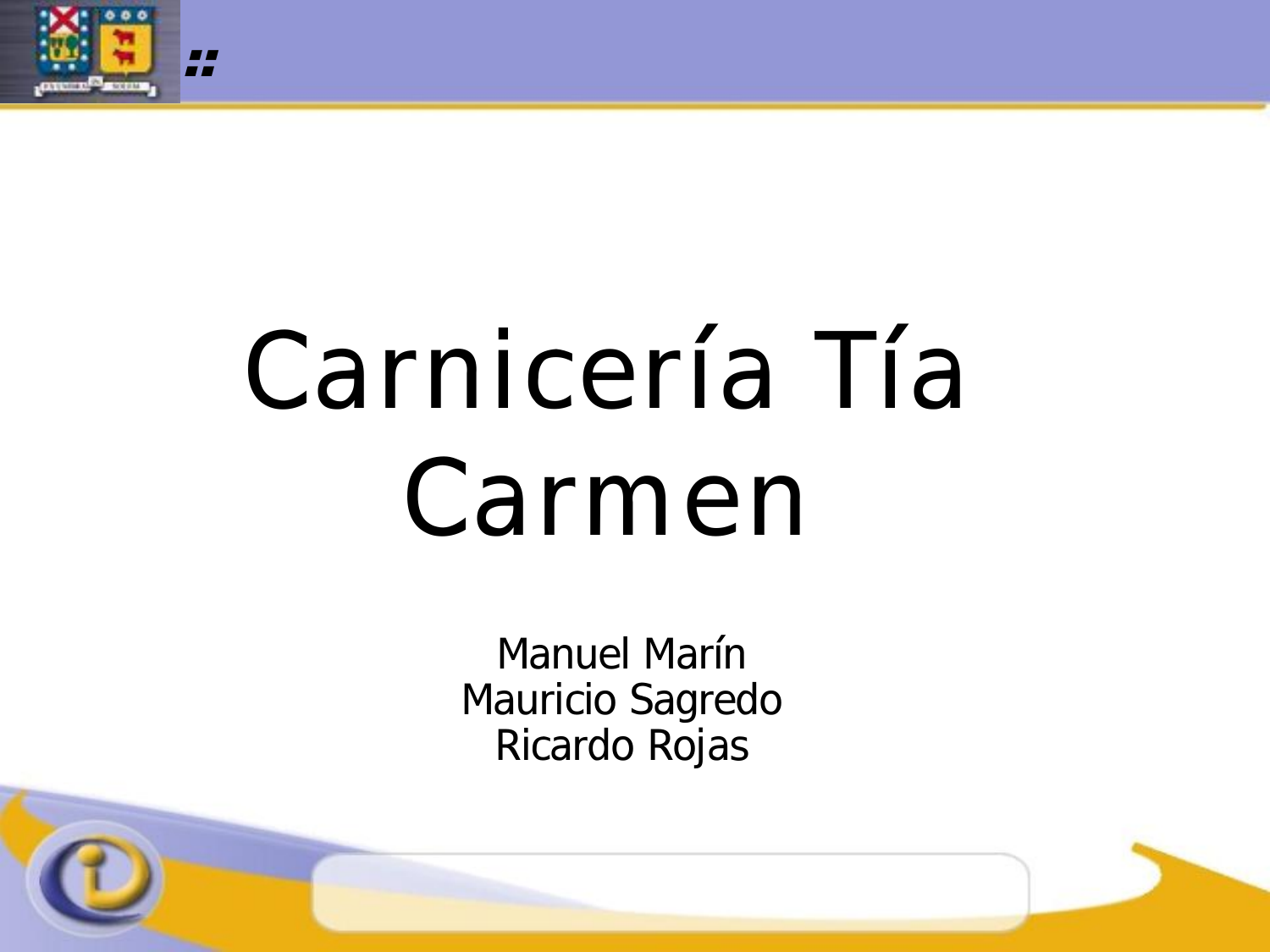

Carnicería Tía Carmen
Manuel Marín
Mauricio Sagredo
Ricardo Rojas